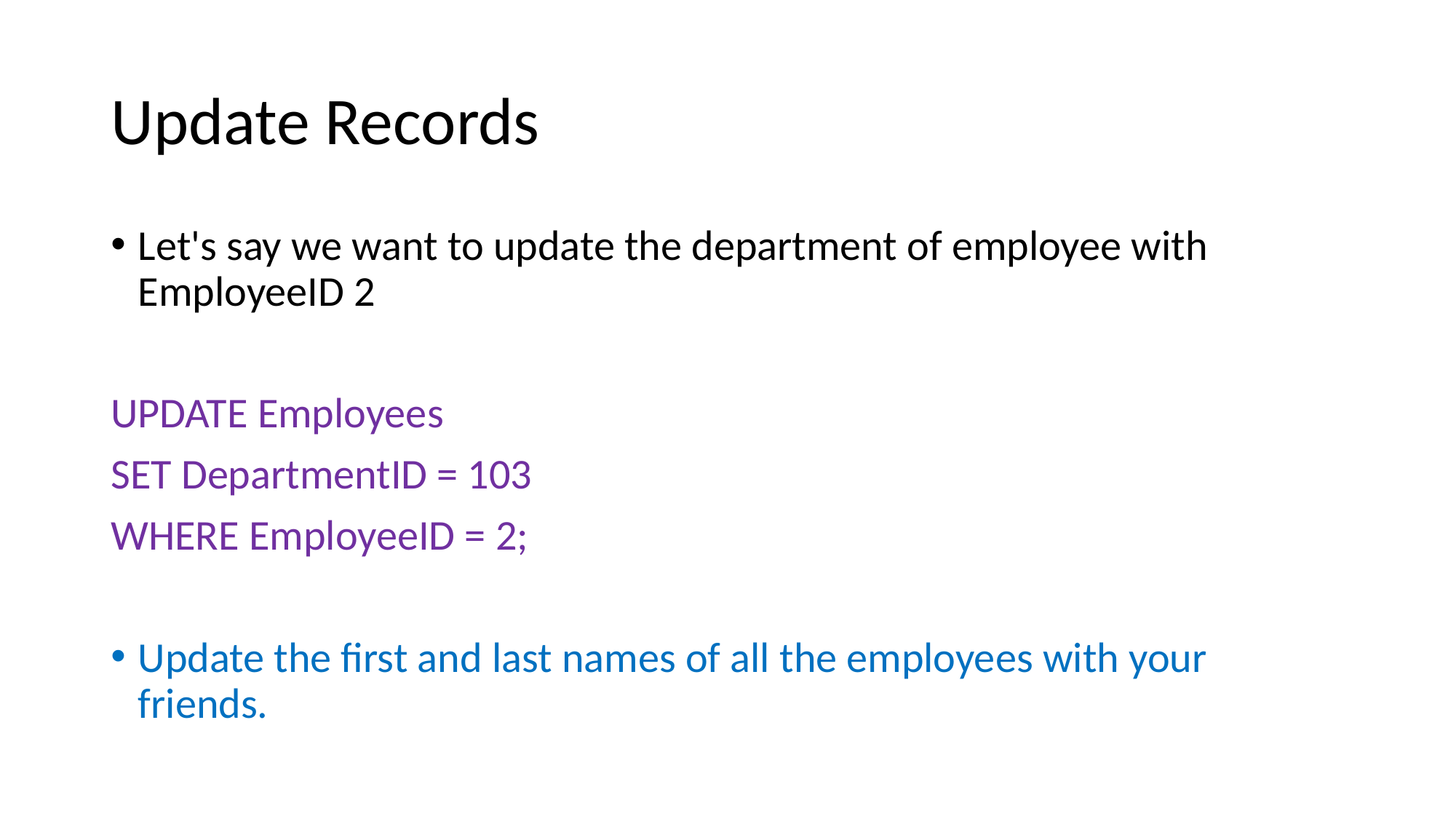

# Update Records
Let's say we want to update the department of employee with EmployeeID 2

UPDATE Employees
SET DepartmentID = 103
WHERE EmployeeID = 2;

Update the first and last names of all the employees with your friends.